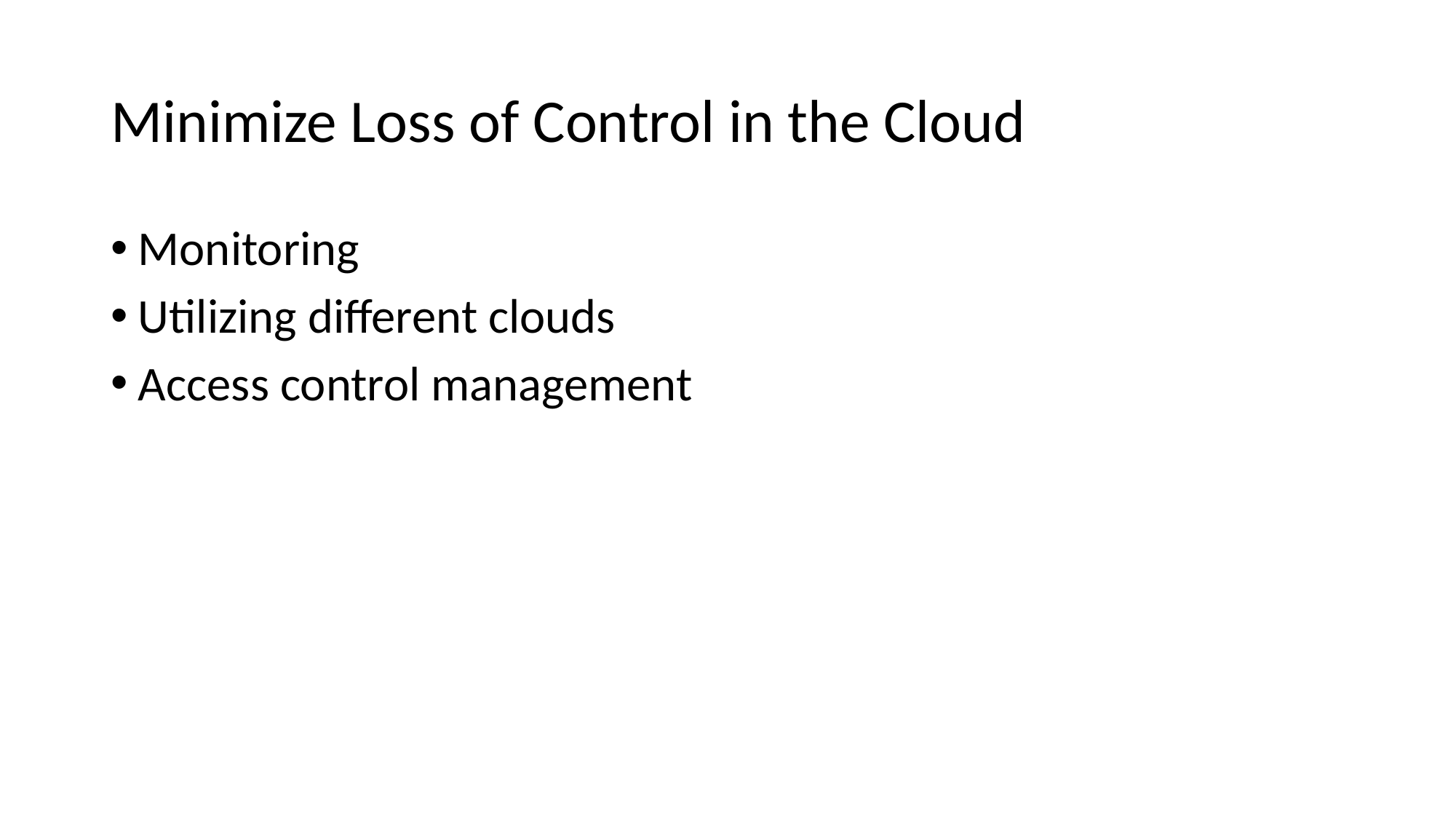

# Minimize Loss of Control in the Cloud
Monitoring
Utilizing different clouds
Access control management